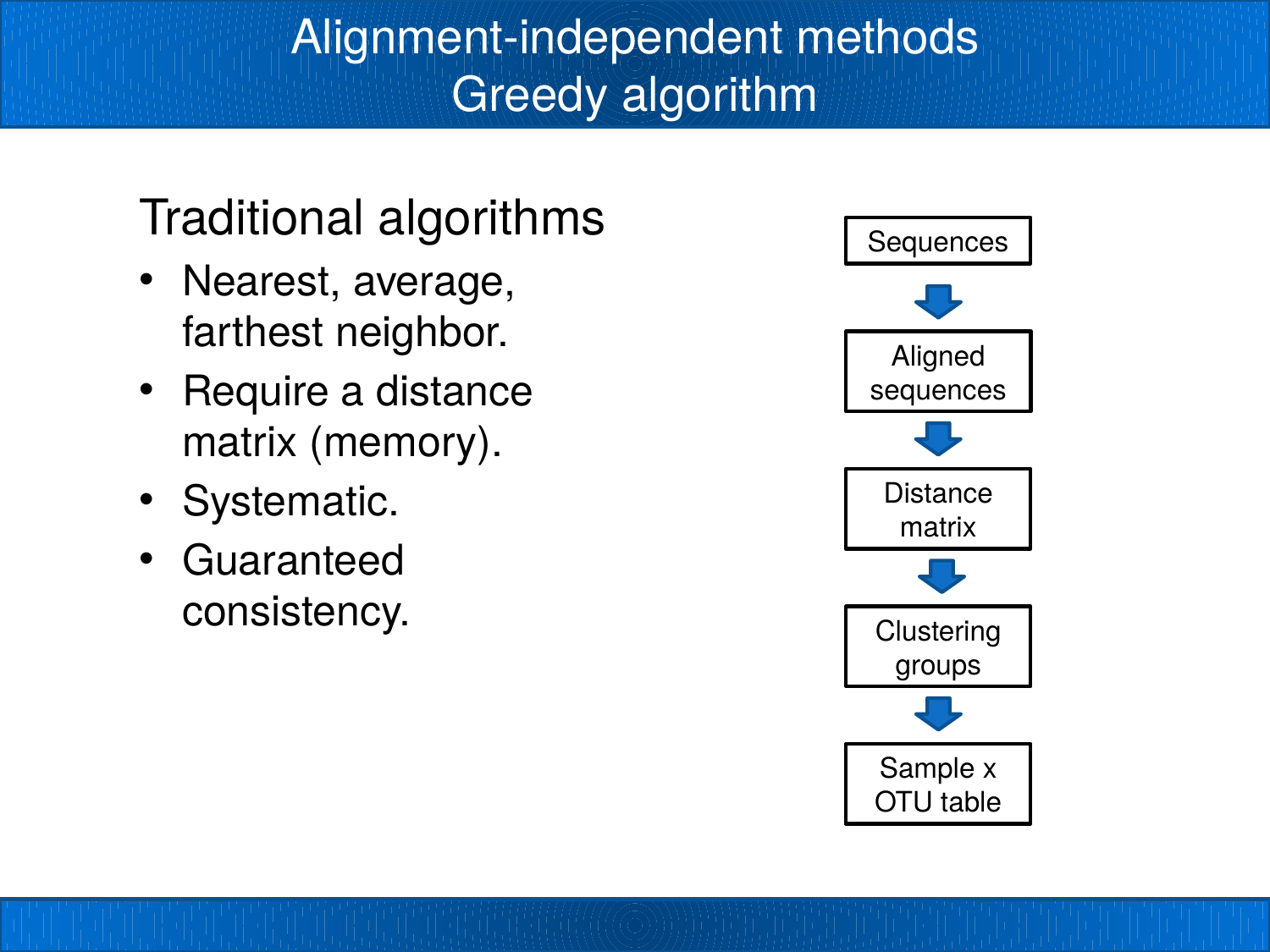

# Alignment-independent methods Greedy algorithm
Traditional algorithms
Nearest, average, farthest neighbor.
Require a distance matrix (memory).
Systematic.
Guaranteed consistency.

Sequences

Aligned sequences

Distance
matrix

Clustering groups

Sample x OTU table